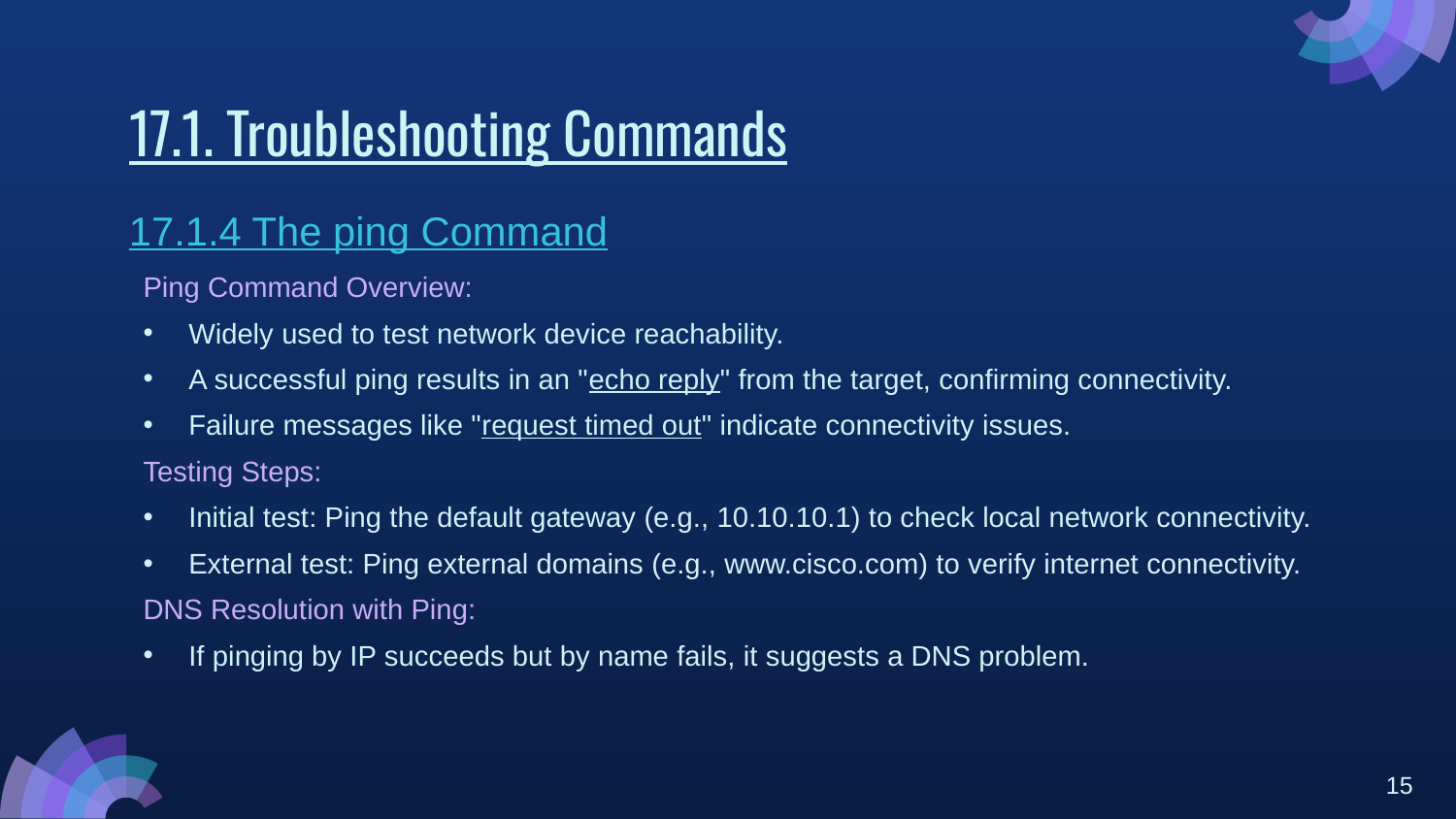

# 17.1. Troubleshooting Commands
17.1.4 The ping Command
Ping Command Overview:
Widely used to test network device reachability.
A successful ping results in an "echo reply" from the target, confirming connectivity.
Failure messages like "request timed out" indicate connectivity issues.
Testing Steps:
Initial test: Ping the default gateway (e.g., 10.10.10.1) to check local network connectivity.
External test: Ping external domains (e.g., www.cisco.com) to verify internet connectivity.
DNS Resolution with Ping:
If pinging by IP succeeds but by name fails, it suggests a DNS problem.
15